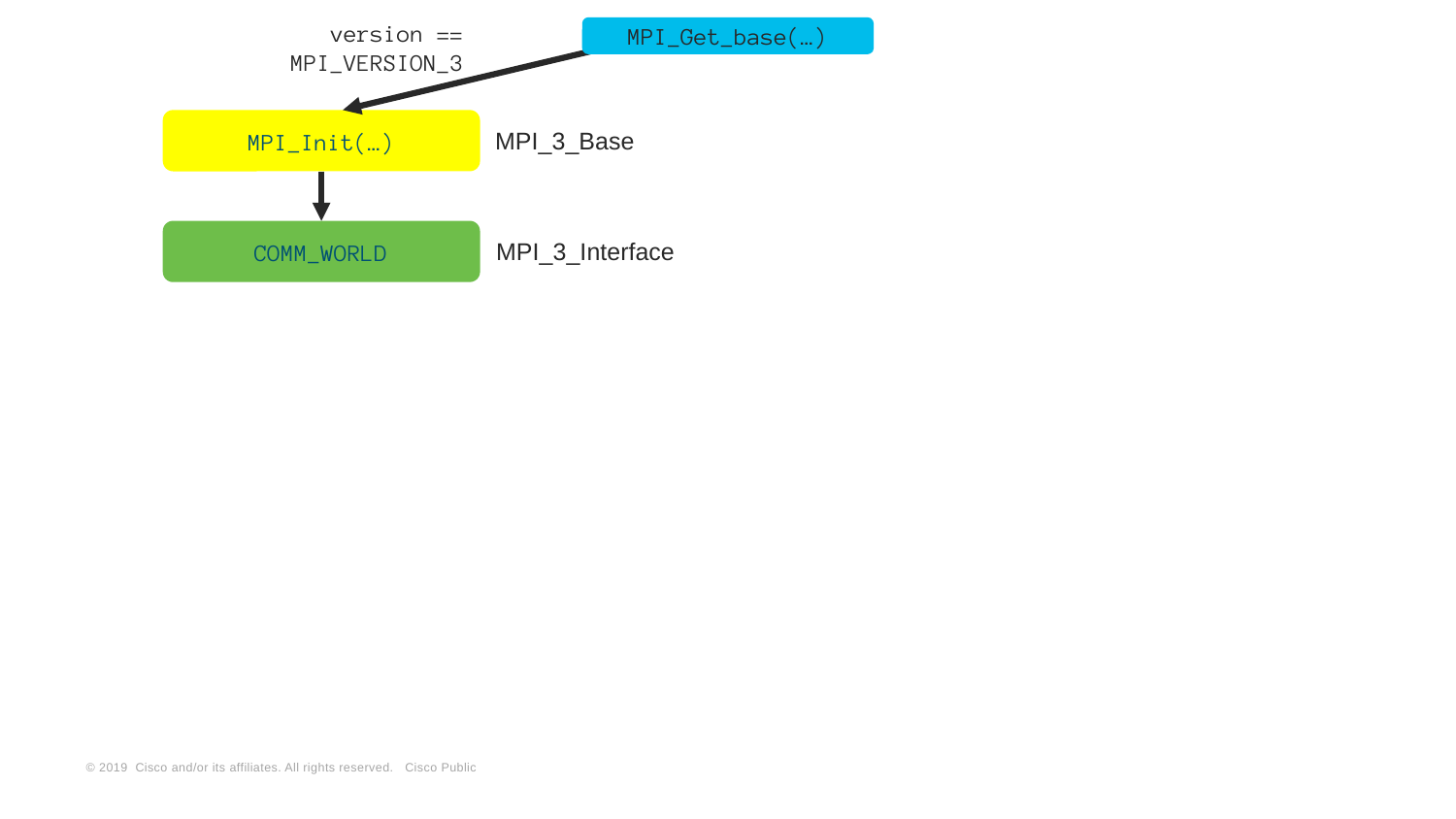

version ==
MPI_VERSION_3
MPI_Get_base(…)
MPI_Init(…)
MPI_3_Base
COMM_WORLD
MPI_3_Interface